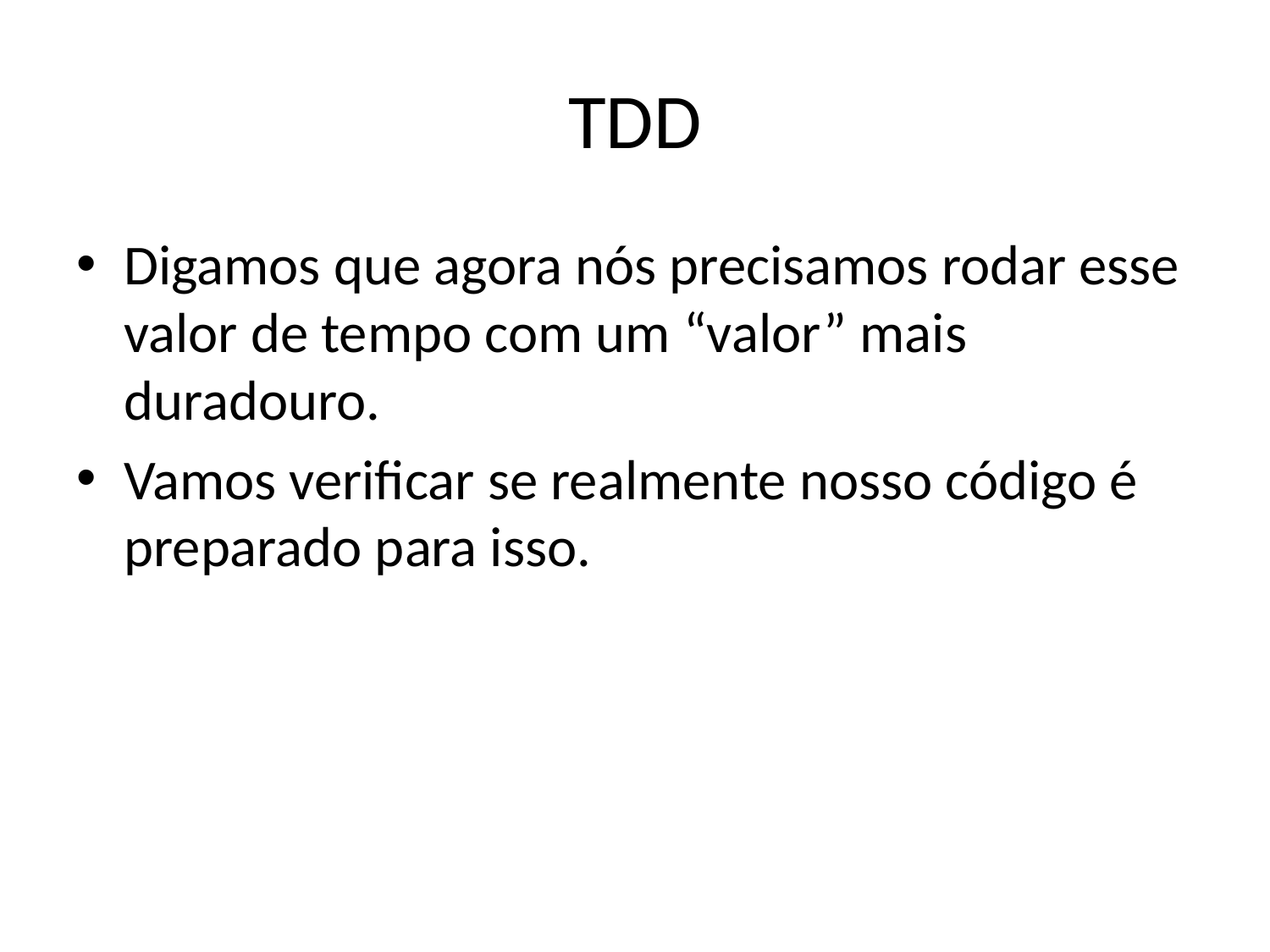

# TDD
Digamos que agora nós precisamos rodar esse valor de tempo com um “valor” mais duradouro.
Vamos verificar se realmente nosso código é preparado para isso.